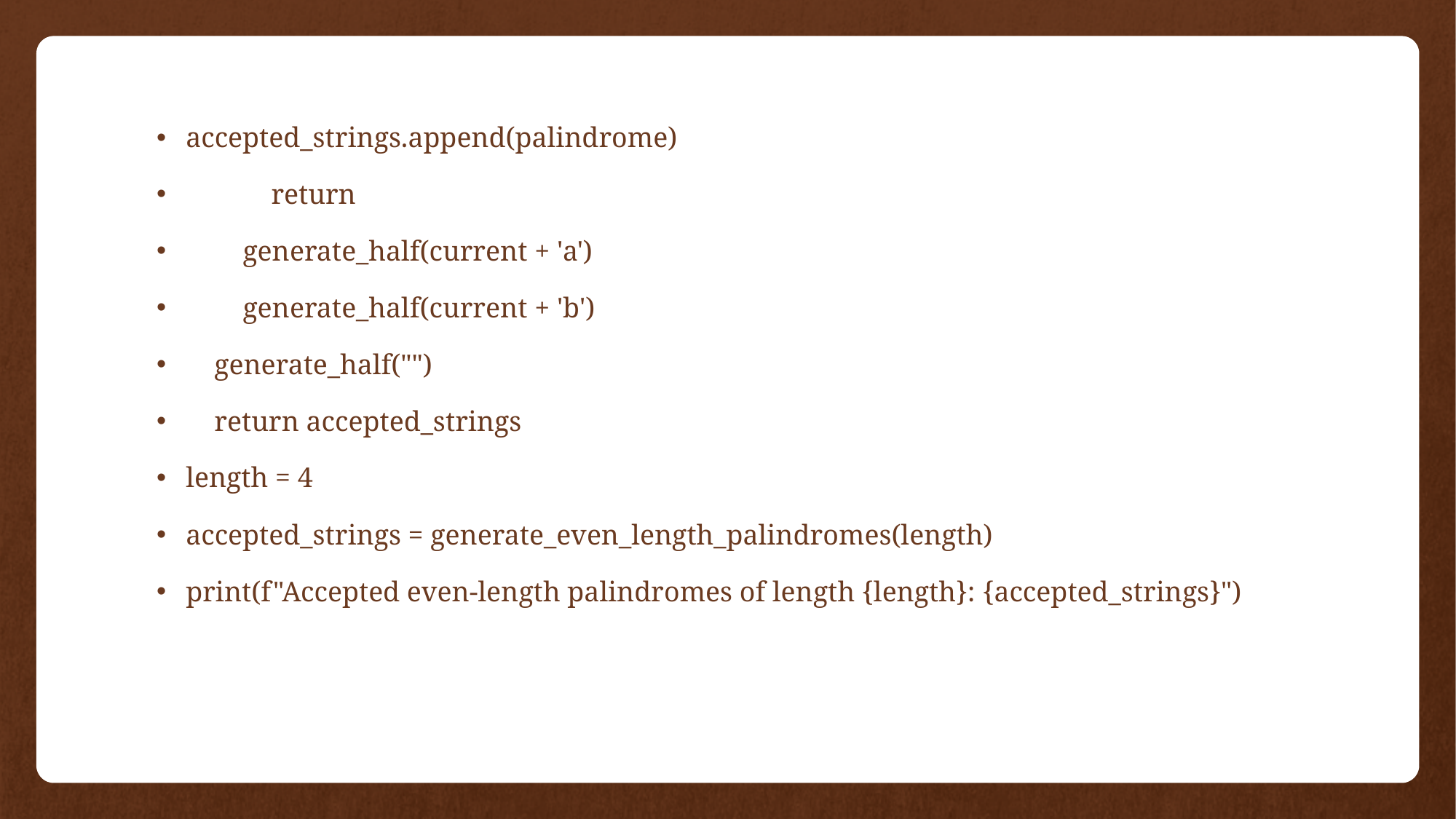

accepted_strings.append(palindrome)
            return
        generate_half(current + 'a')
        generate_half(current + 'b')
    generate_half("")
    return accepted_strings
length = 4
accepted_strings = generate_even_length_palindromes(length)
print(f"Accepted even-length palindromes of length {length}: {accepted_strings}")